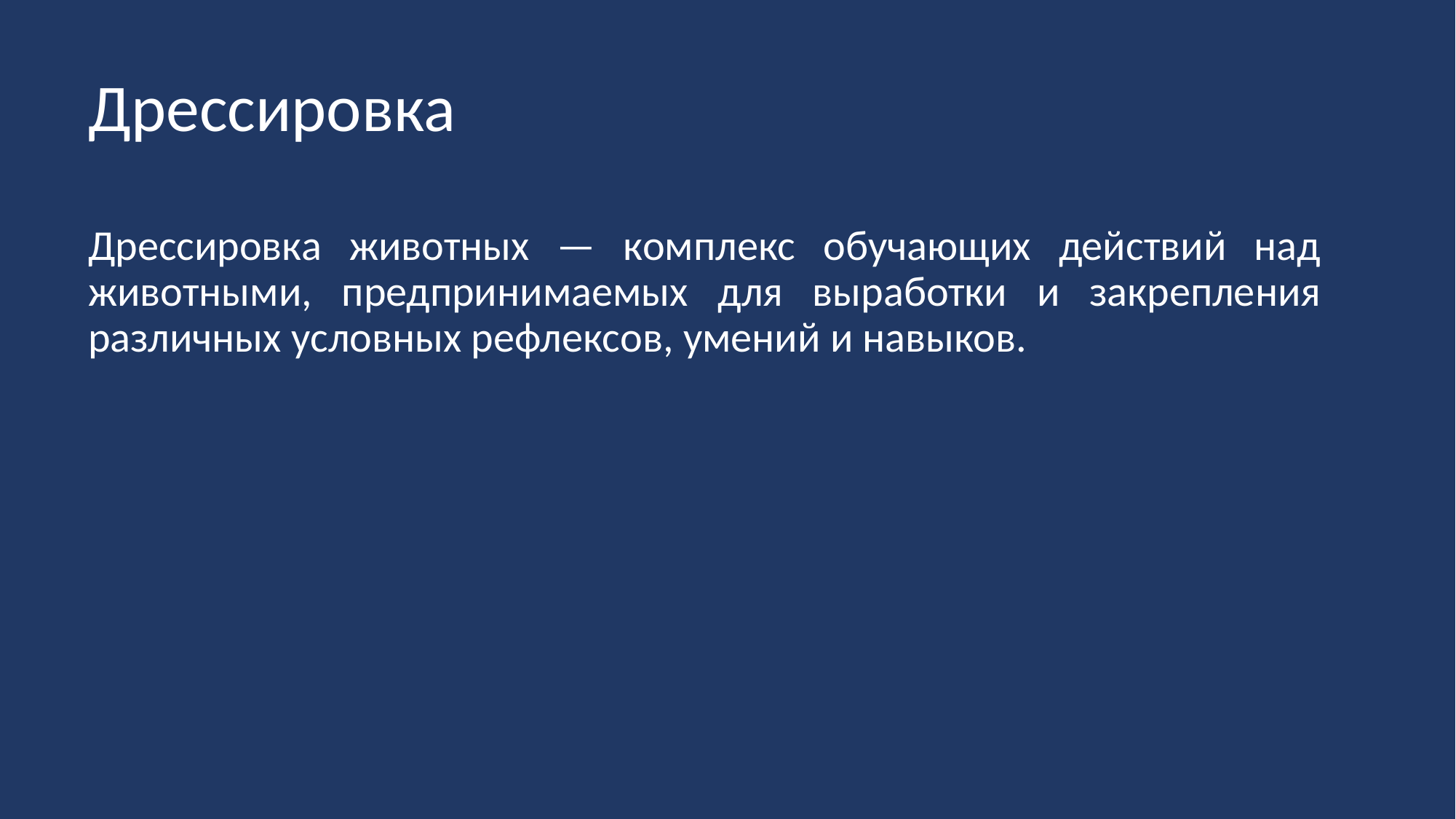

# Дрессировка
Дрессировка животных — комплекс обучающих действий над животными, предпринимаемых для выработки и закрепления различных условных рефлексов, умений и навыков.